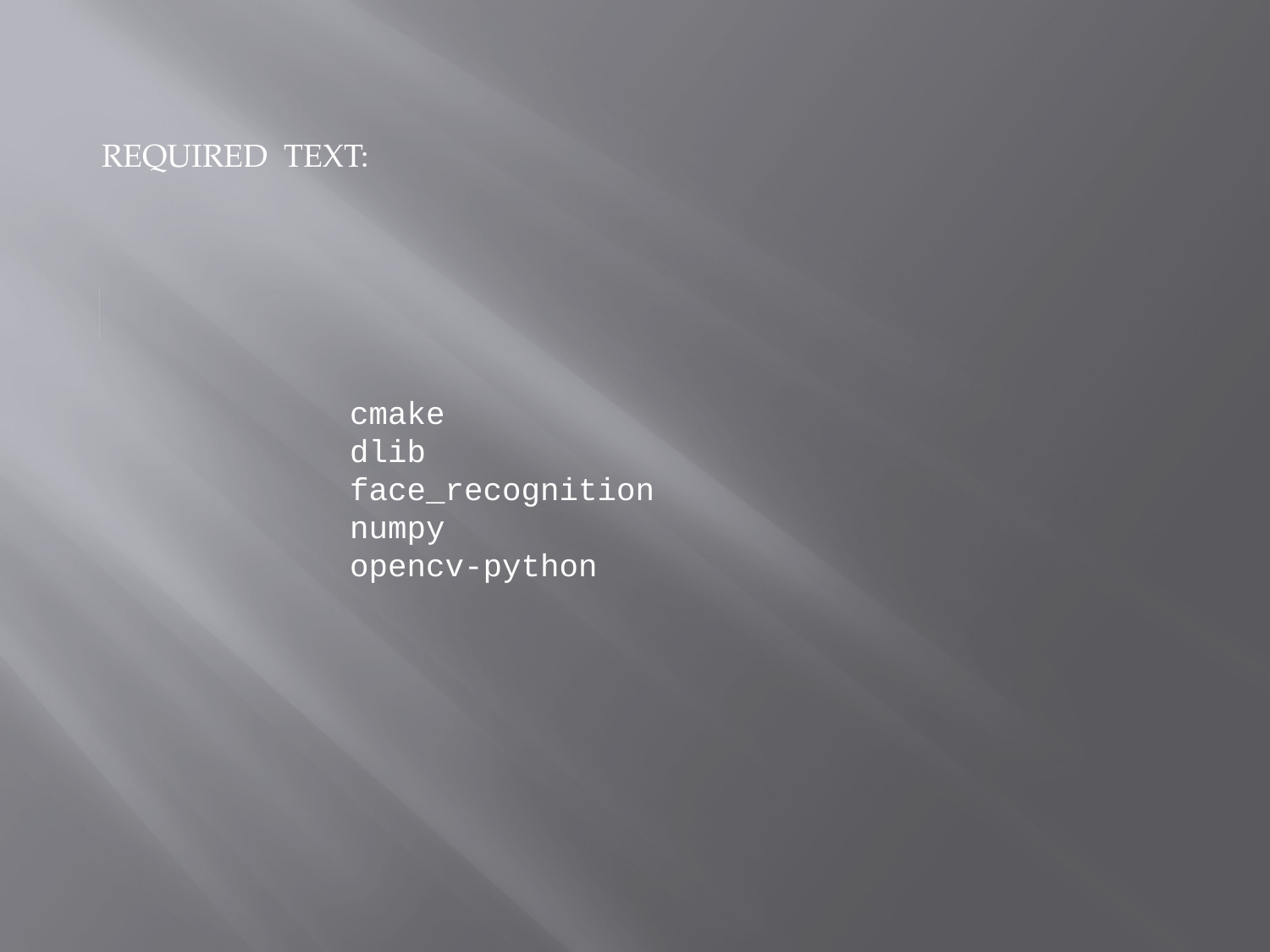

REQUIRED  TEXT:

cmake
dlib
face_recognition
numpy
opencv-python